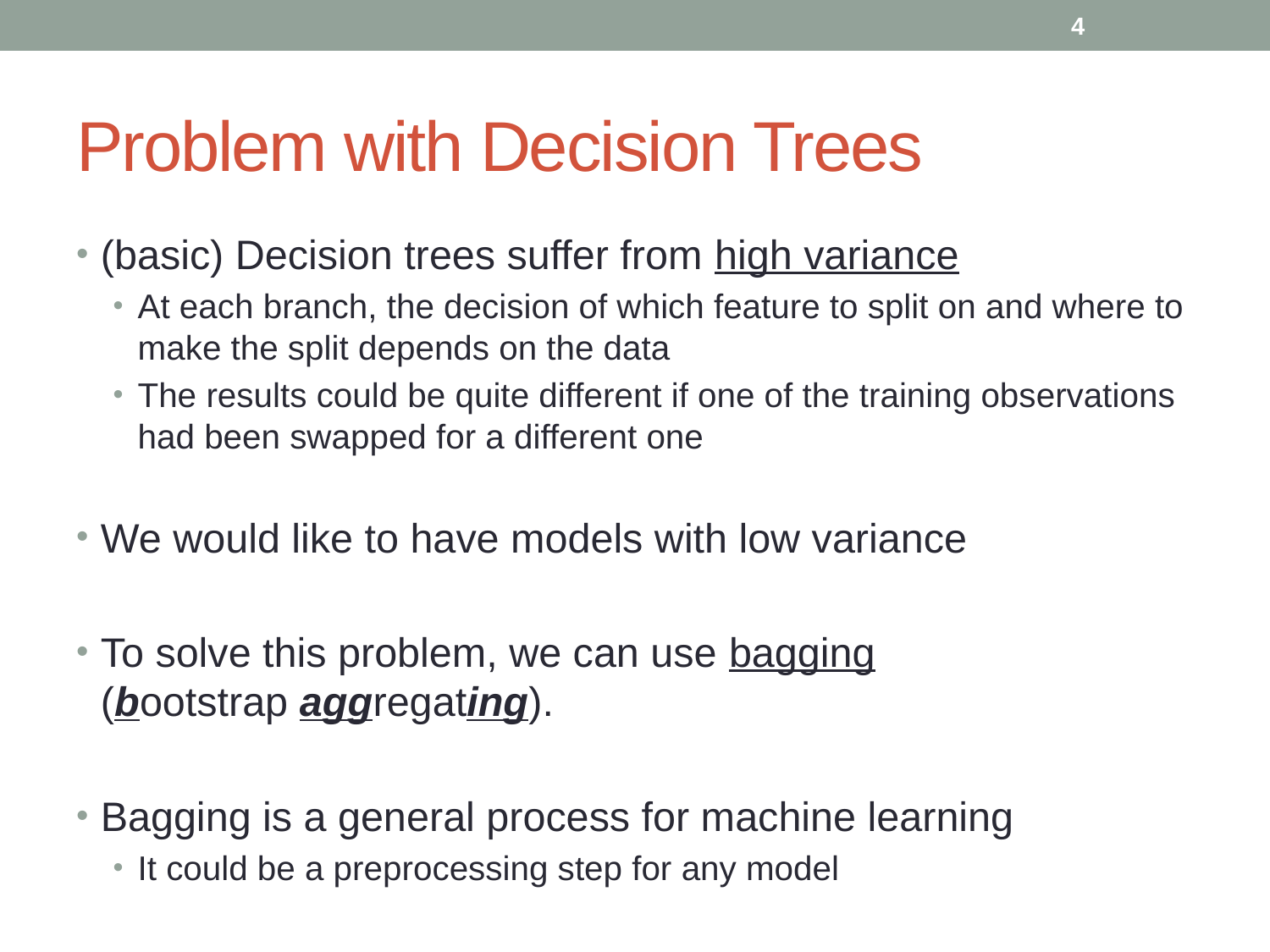

4
# Problem with Decision Trees
(basic) Decision trees suffer from high variance
At each branch, the decision of which feature to split on and where to make the split depends on the data
The results could be quite different if one of the training observations had been swapped for a different one

We would like to have models with low variance

To solve this problem, we can use bagging
(bootstrap aggregating).

Bagging is a general process for machine learning
It could be a preprocessing step for any model